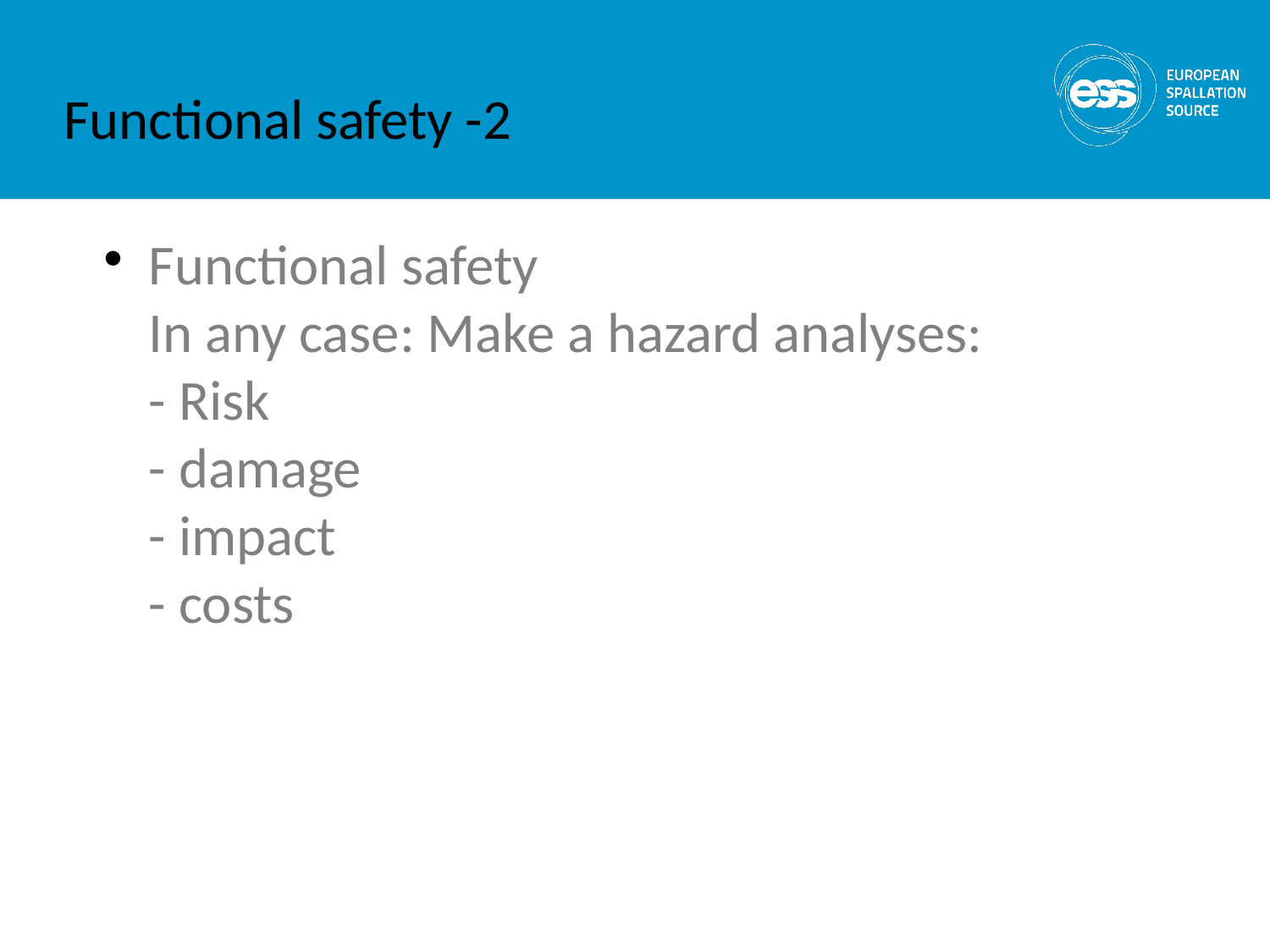

# Functional safety -2
Functional safety
In any case: Make a hazard analyses:
- Risk
- damage
- impact
- costs